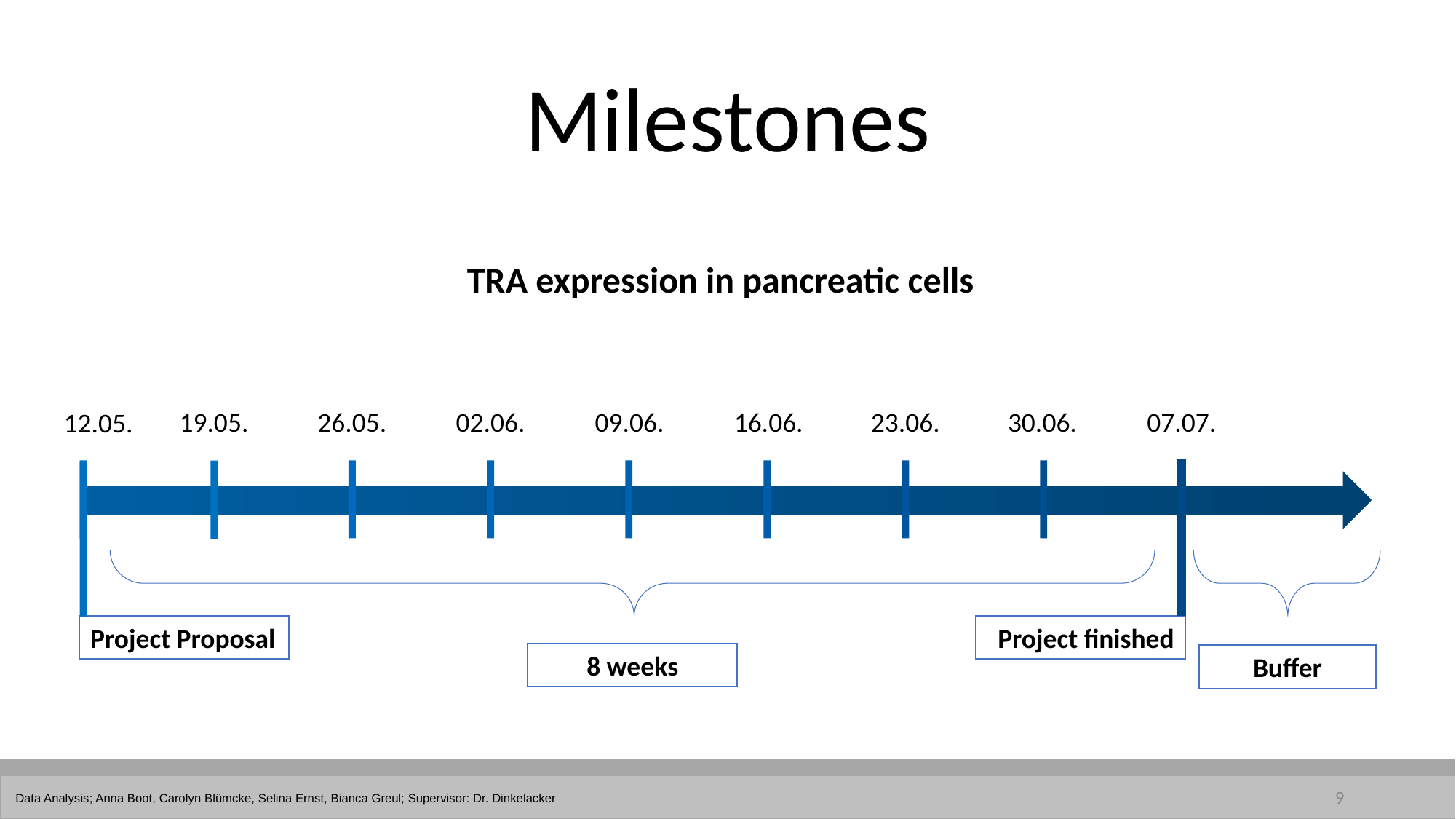

# Milestones

TRA expression in pancreatic cells
19.05.
26.05.
02.06.
09.06.
16.06.
23.06.
30.06.
07.07.
12.05.

Project Proposal
Project finished
8 weeks
Buffer

9

Data Analysis; Anna Boot, Carolyn Blümcke, Selina Ernst, Bianca Greul; Supervisor: Dr. Dinkelacker